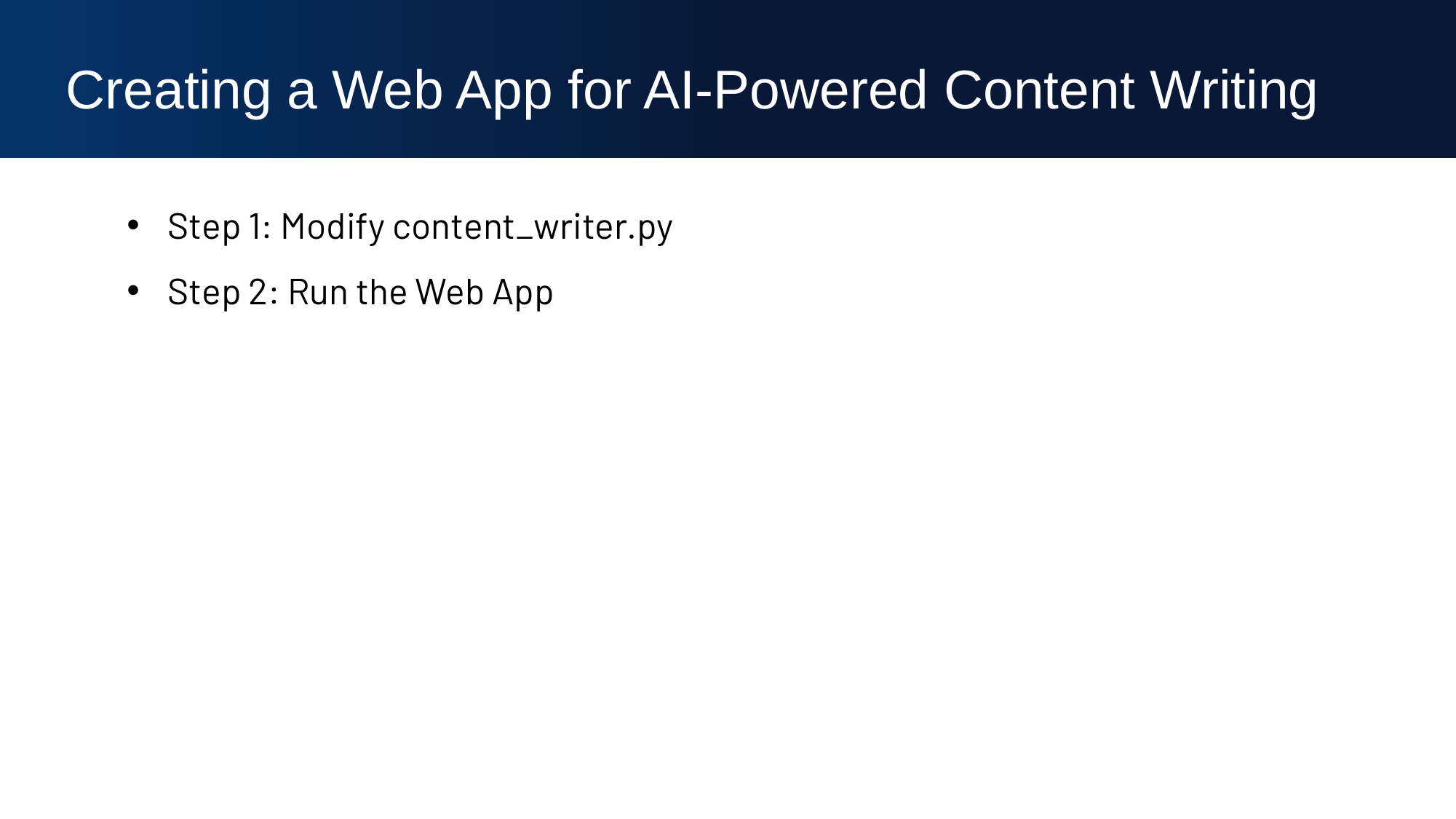

Creating a Web App for AI-Powered Content Writing

Step 1: Modify content_writer.py
Step 2: Run the Web App